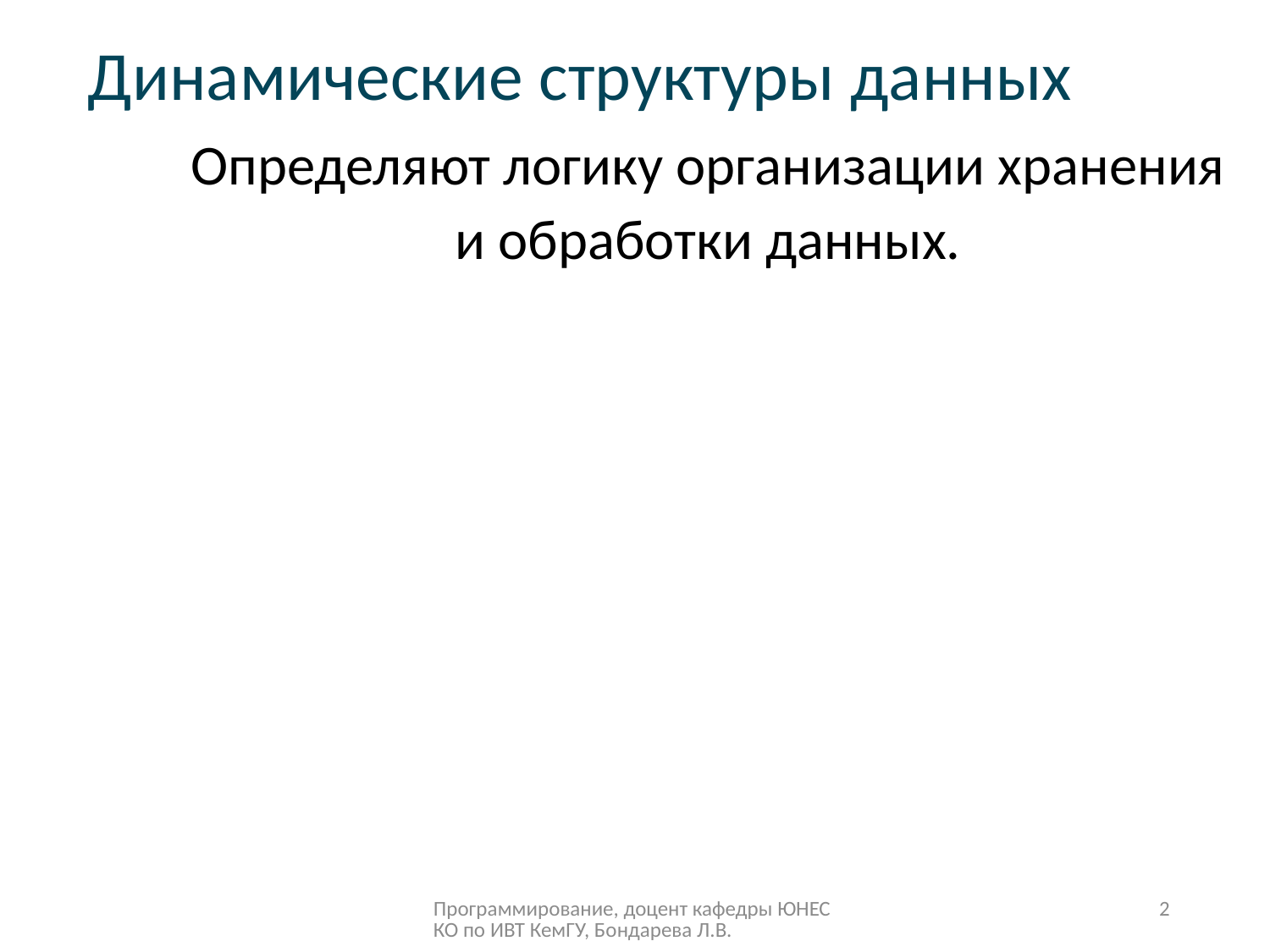

# Динамические структуры данных
Определяют логику организации хранения
и обработки данных.
Программирование, доцент кафедры ЮНЕСКО по ИВТ КемГУ, Бондарева Л.В.
2